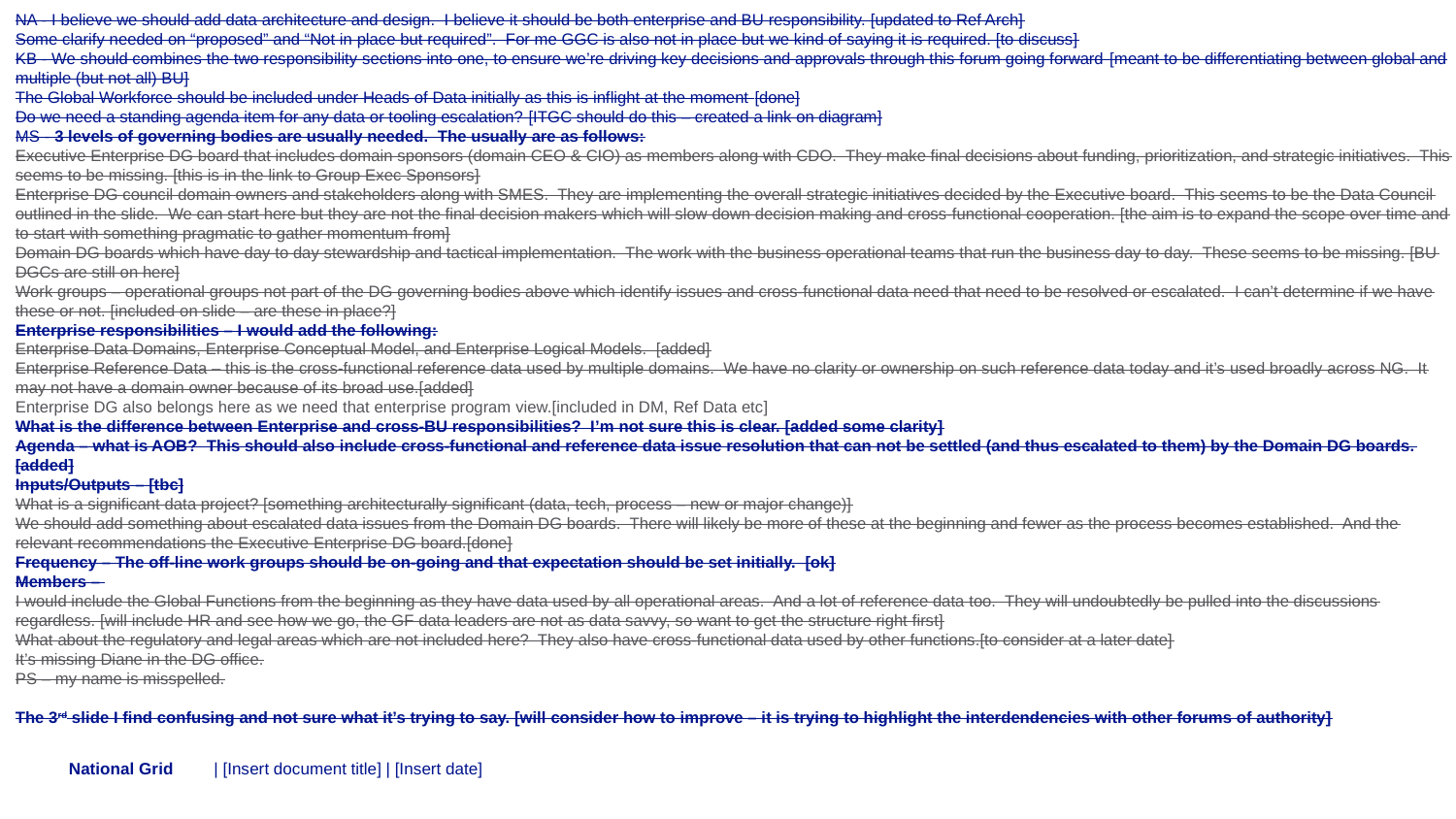

NA - I believe we should add data architecture and design.  I believe it should be both enterprise and BU responsibility. [updated to Ref Arch]
Some clarify needed on “proposed” and “Not in place but required”.  For me GGC is also not in place but we kind of saying it is required. [to discuss]
KB - We should combines the two responsibility sections into one, to ensure we’re driving key decisions and approvals through this forum going forward [meant to be differentiating between global and multiple (but not all) BU]
The Global Workforce should be included under Heads of Data initially as this is inflight at the moment [done]
Do we need a standing agenda item for any data or tooling escalation? [ITGC should do this – created a link on diagram]
MS - 3 levels of governing bodies are usually needed.  The usually are as follows:
Executive Enterprise DG board that includes domain sponsors (domain CEO & CIO) as members along with CDO.  They make final decisions about funding, prioritization, and strategic initiatives.  This seems to be missing. [this is in the link to Group Exec Sponsors]
Enterprise DG council domain owners and stakeholders along with SMES.  They are implementing the overall strategic initiatives decided by the Executive board.  This seems to be the Data Council outlined in the slide.  We can start here but they are not the final decision makers which will slow down decision making and cross-functional cooperation. [the aim is to expand the scope over time and to start with something pragmatic to gather momentum from]
Domain DG boards which have day to day stewardship and tactical implementation.  The work with the business operational teams that run the business day to day.  These seems to be missing. [BU DGCs are still on here]
Work groups – operational groups not part of the DG governing bodies above which identify issues and cross-functional data need that need to be resolved or escalated.  I can’t determine if we have these or not. [included on slide – are these in place?]
Enterprise responsibilities – I would add the following:
Enterprise Data Domains, Enterprise Conceptual Model, and Enterprise Logical Models.  [added]
Enterprise Reference Data – this is the cross-functional reference data used by multiple domains.  We have no clarity or ownership on such reference data today and it’s used broadly across NG.  It may not have a domain owner because of its broad use.[added]
Enterprise DG also belongs here as we need that enterprise program view.[included in DM, Ref Data etc]
What is the difference between Enterprise and cross-BU responsibilities?  I’m not sure this is clear. [added some clarity]
Agenda – what is AOB?  This should also include cross-functional and reference data issue resolution that can not be settled (and thus escalated to them) by the Domain DG boards.[added]
Inputs/Outputs – [tbc]
What is a significant data project? [something architecturally significant (data, tech, process – new or major change)]
We should add something about escalated data issues from the Domain DG boards.  There will likely be more of these at the beginning and fewer as the process becomes established.  And the relevant recommendations the Executive Enterprise DG board.[done]
Frequency – The off-line work groups should be on-going and that expectation should be set initially.  [ok]
Members –
I would include the Global Functions from the beginning as they have data used by all operational areas.  And a lot of reference data too.  They will undoubtedly be pulled into the discussions regardless. [will include HR and see how we go, the GF data leaders are not as data savvy, so want to get the structure right first]
What about the regulatory and legal areas which are not included here?  They also have cross-functional data used by other functions.[to consider at a later date]
It’s missing Diane in the DG office.
PS – my name is misspelled.

The 3rd slide I find confusing and not sure what it’s trying to say. [will consider how to improve – it is trying to highlight the interdendencies with other forums of authority]

| [Insert document title] | [Insert date]